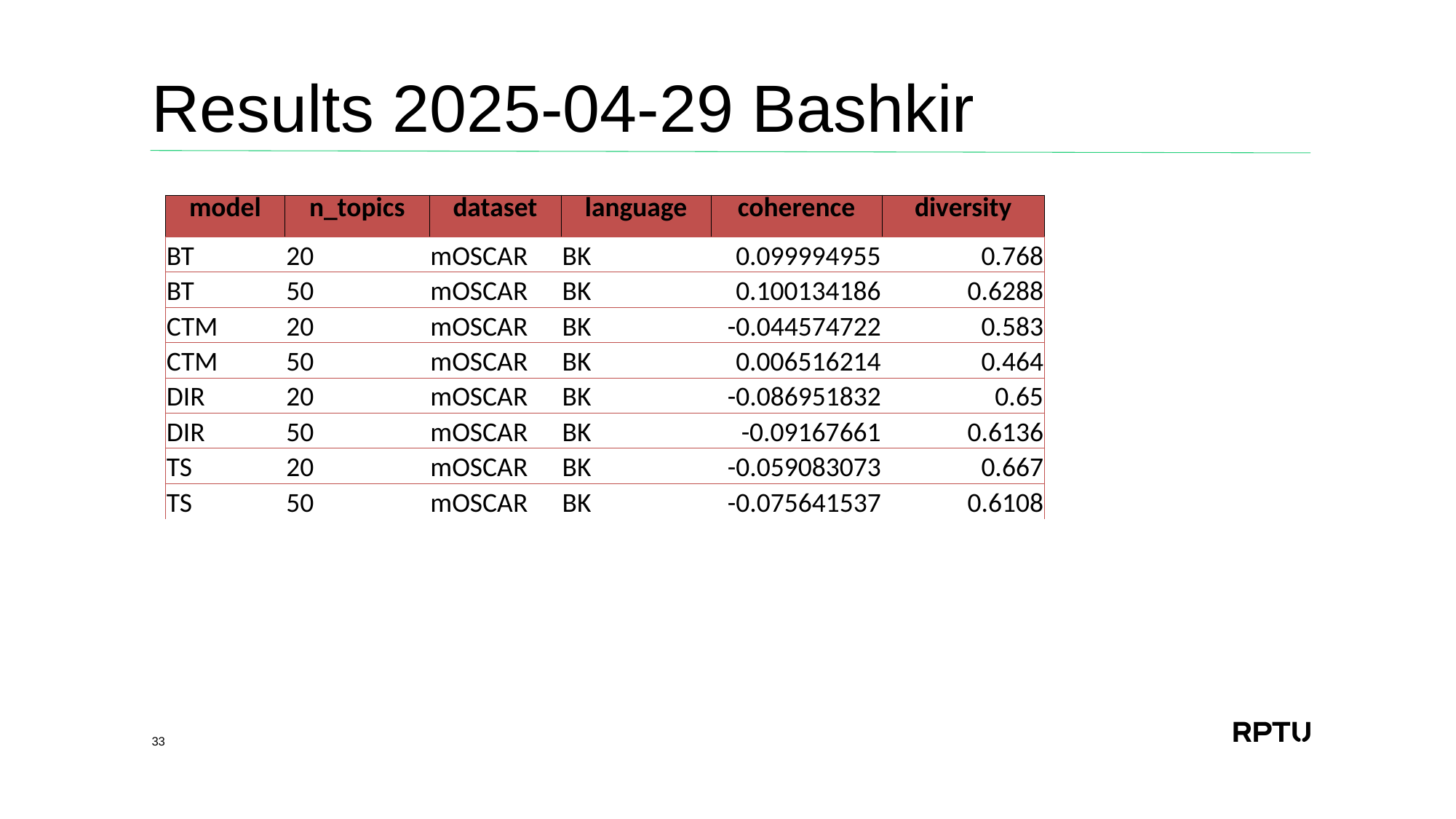

# Results 2025-04-29 Bashkir
| model | n\_topics | dataset | language | coherence | diversity |
| --- | --- | --- | --- | --- | --- |
| BT | 20 | mOSCAR | BK | 0.099994955 | 0.768 |
| BT | 50 | mOSCAR | BK | 0.100134186 | 0.6288 |
| CTM | 20 | mOSCAR | BK | -0.044574722 | 0.583 |
| CTM | 50 | mOSCAR | BK | 0.006516214 | 0.464 |
| DIR | 20 | mOSCAR | BK | -0.086951832 | 0.65 |
| DIR | 50 | mOSCAR | BK | -0.09167661 | 0.6136 |
| TS | 20 | mOSCAR | BK | -0.059083073 | 0.667 |
| TS | 50 | mOSCAR | BK | -0.075641537 | 0.6108 |
33